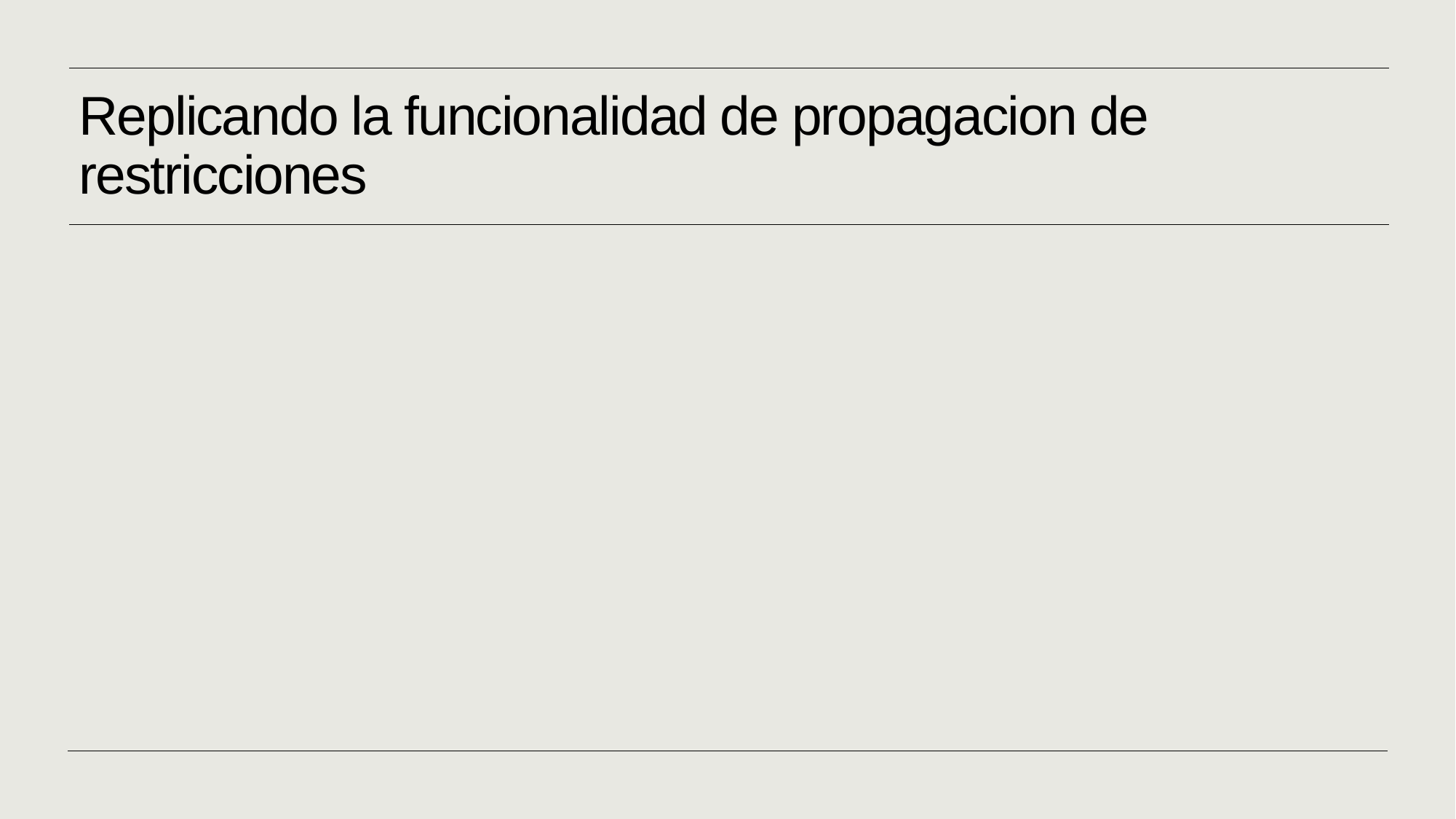

# Replicando la funcionalidad de propagacion de restricciones